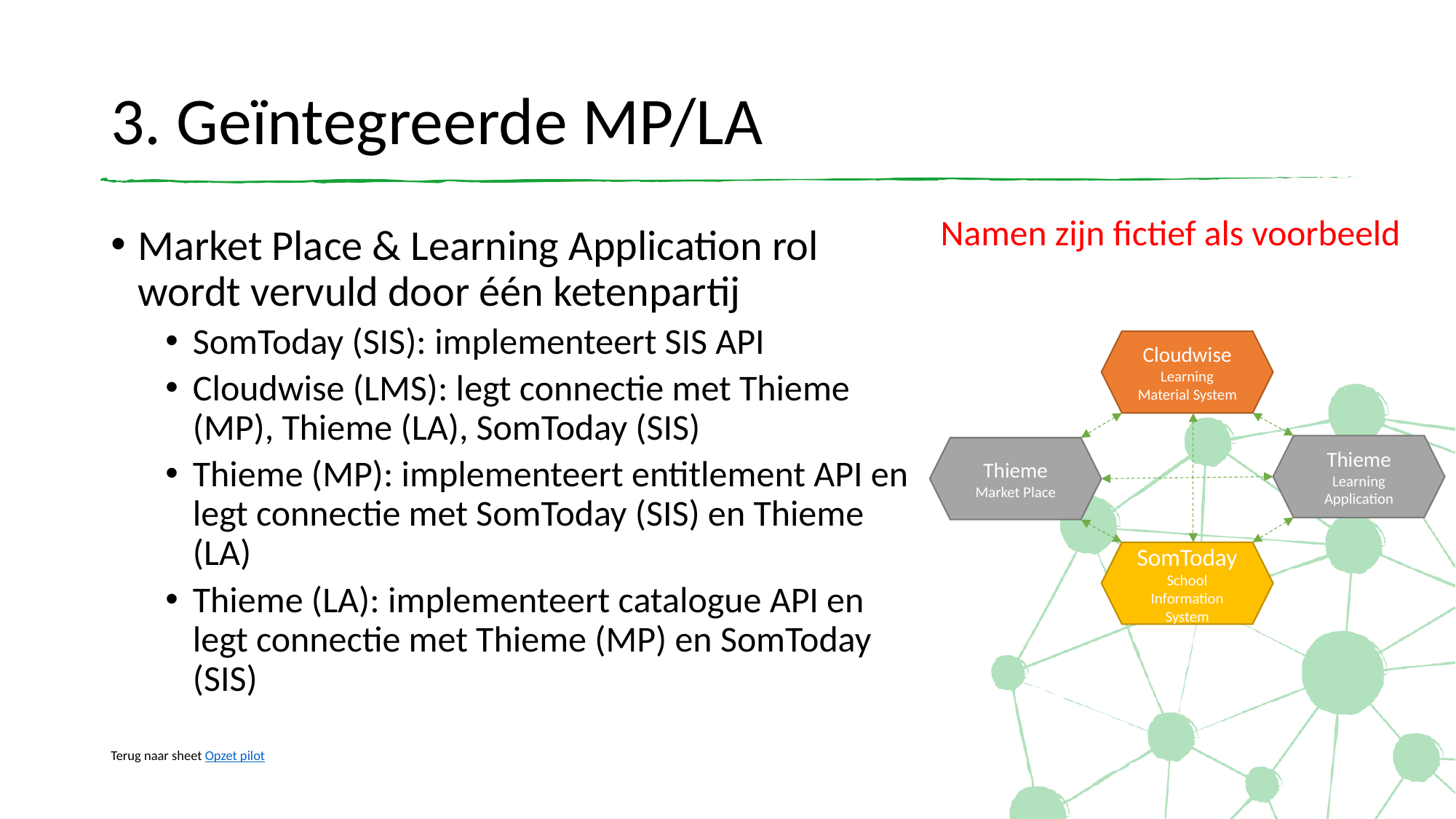

# 3. Geïntegreerde MP/LA
Namen zijn fictief als voorbeeld
Market Place & Learning Application rol wordt vervuld door één ketenpartij
SomToday (SIS): implementeert SIS API
Cloudwise (LMS): legt connectie met Thieme (MP), Thieme (LA), SomToday (SIS)
Thieme (MP): implementeert entitlement API en legt connectie met SomToday (SIS) en Thieme (LA)
Thieme (LA): implementeert catalogue API en legt connectie met Thieme (MP) en SomToday (SIS)

Cloudwise
Learning Material System
Thieme
Learning Application
Thieme
Market Place
SomToday
School
Information System
Terug naar sheet Opzet pilot